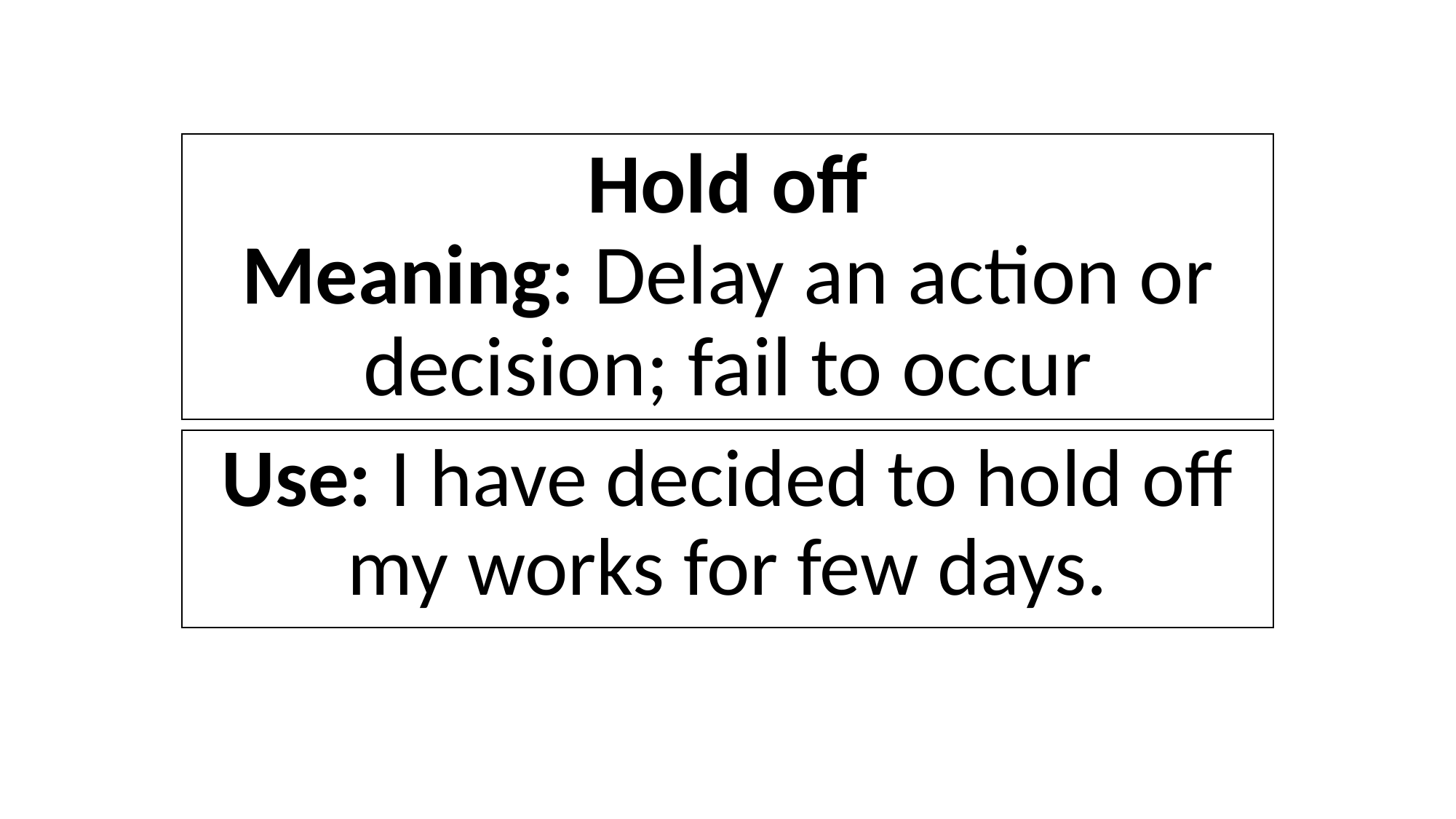

# Hold off Meaning: Delay an action or decision; fail to occur
Use: I have decided to hold off my works for few days.